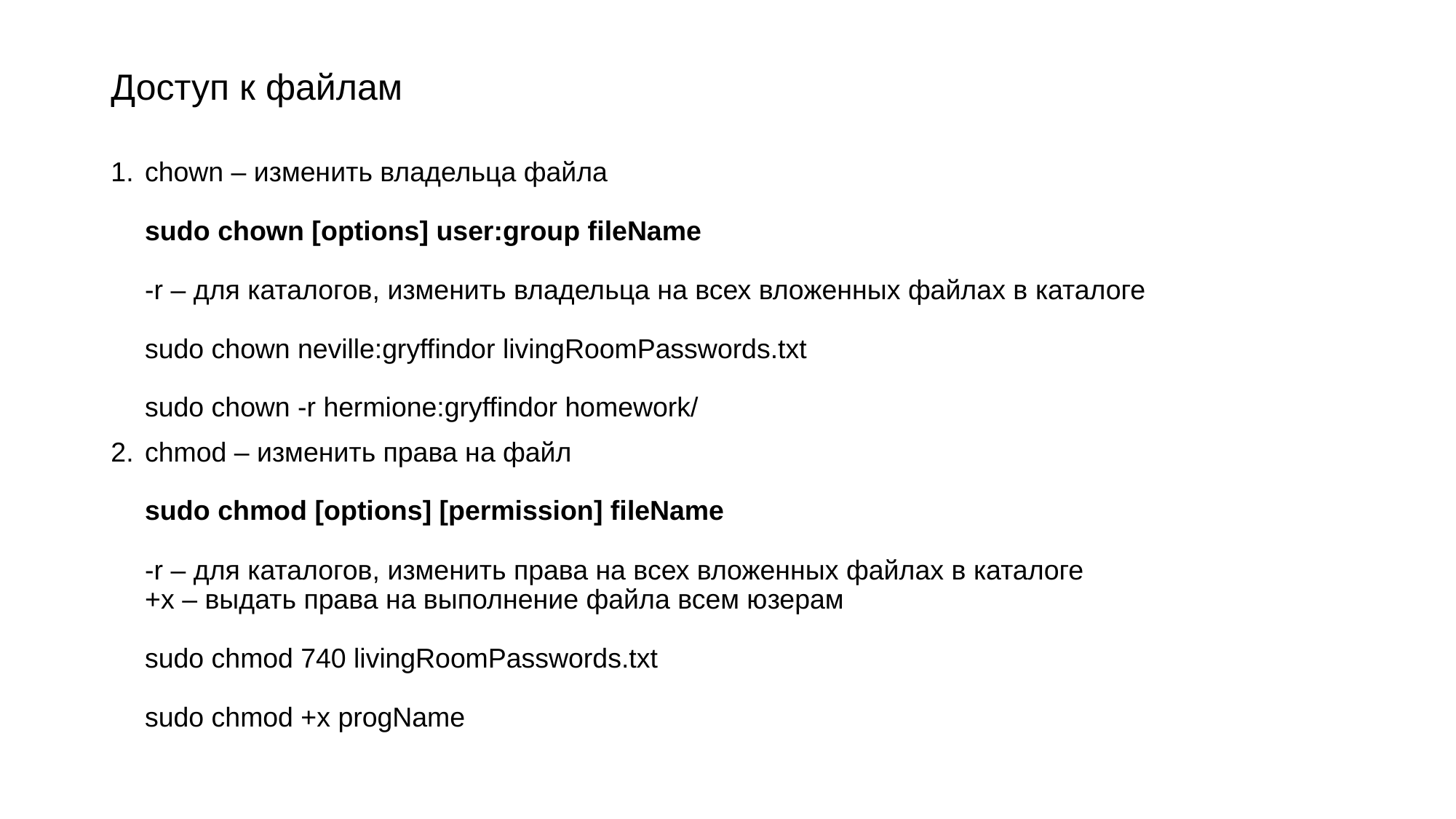

# Доступ к файлам
chown – изменить владельца файла
sudo chown [options] user:group fileName
-r – для каталогов, изменить владельца на всех вложенных файлах в каталоге
sudo chown neville:gryffindor livingRoomPasswords.txt
sudo chown -r hermione:gryffindor homework/
chmod – изменить права на файл
sudo chmod [options] [permission] fileName
-r – для каталогов, изменить права на всех вложенных файлах в каталоге
+x – выдать права на выполнение файла всем юзерам
sudo chmod 740 livingRoomPasswords.txt
sudo chmod +x progName